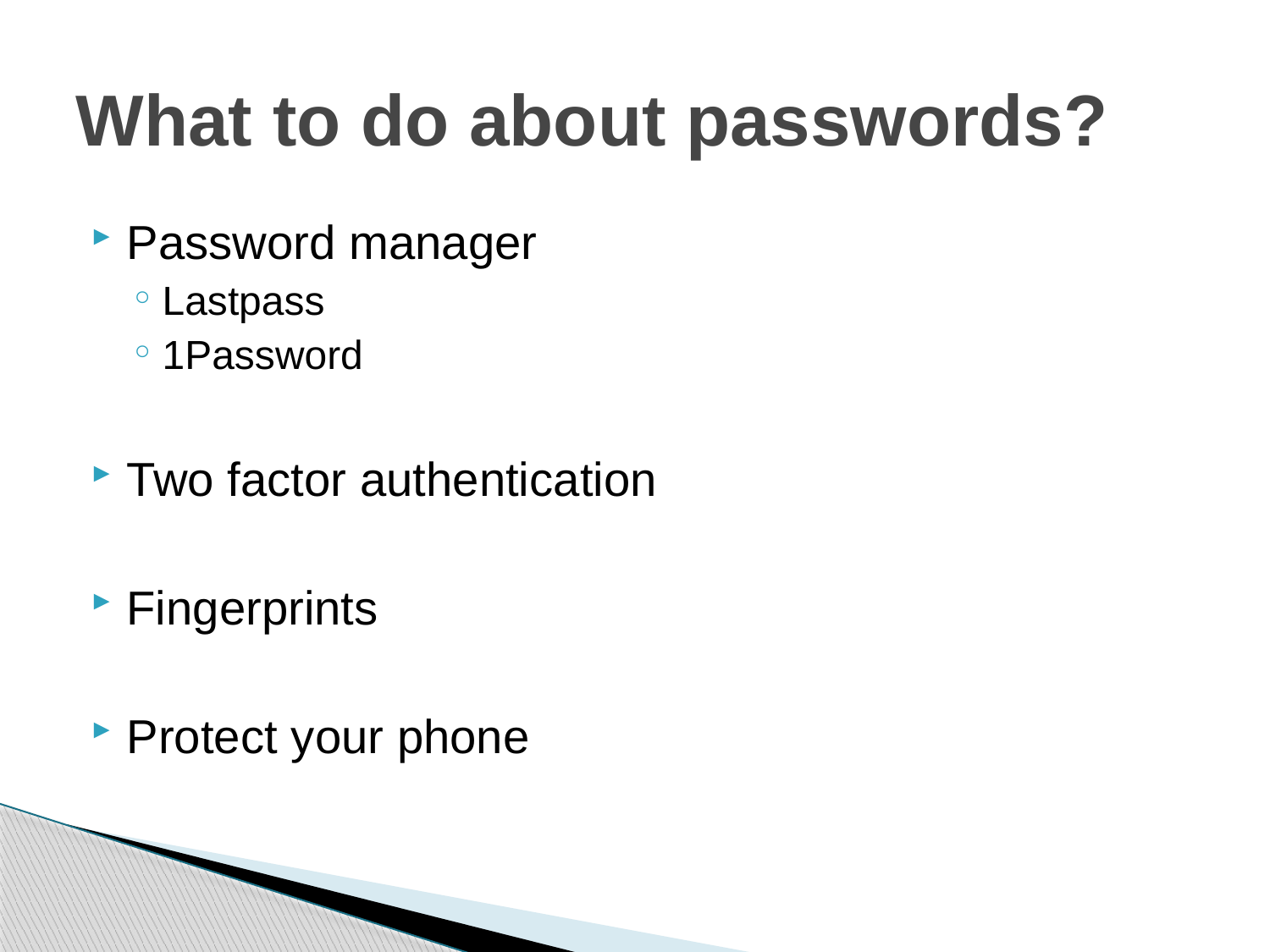

# What to do about passwords?
Password manager
Lastpass
1Password

Two factor authentication

Fingerprints

Protect your phone